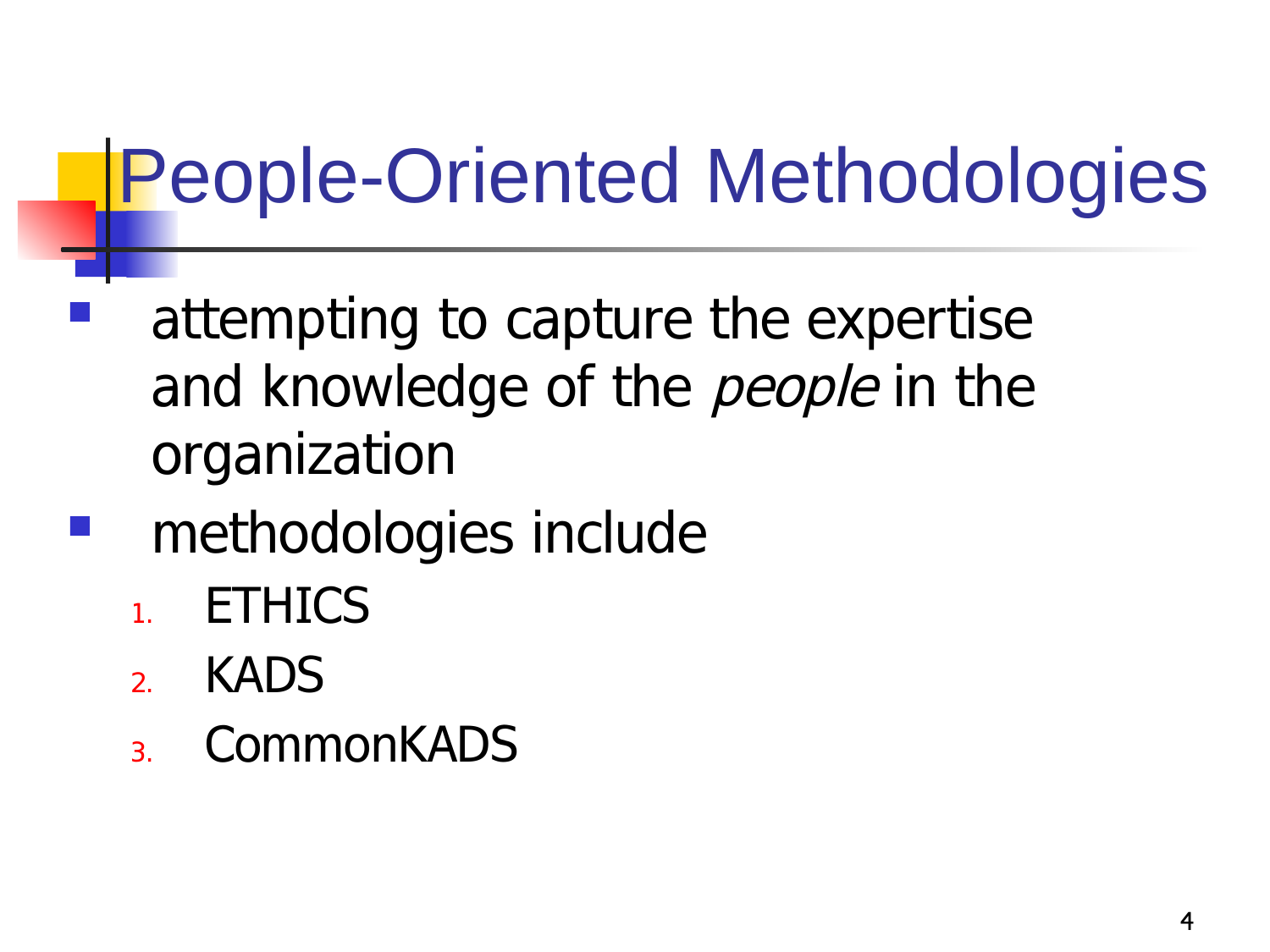

People-Oriented Methodologies
attempting to capture the expertise and knowledge of the people in the organization
methodologies include
ETHICS
KADS
CommonKADS

4